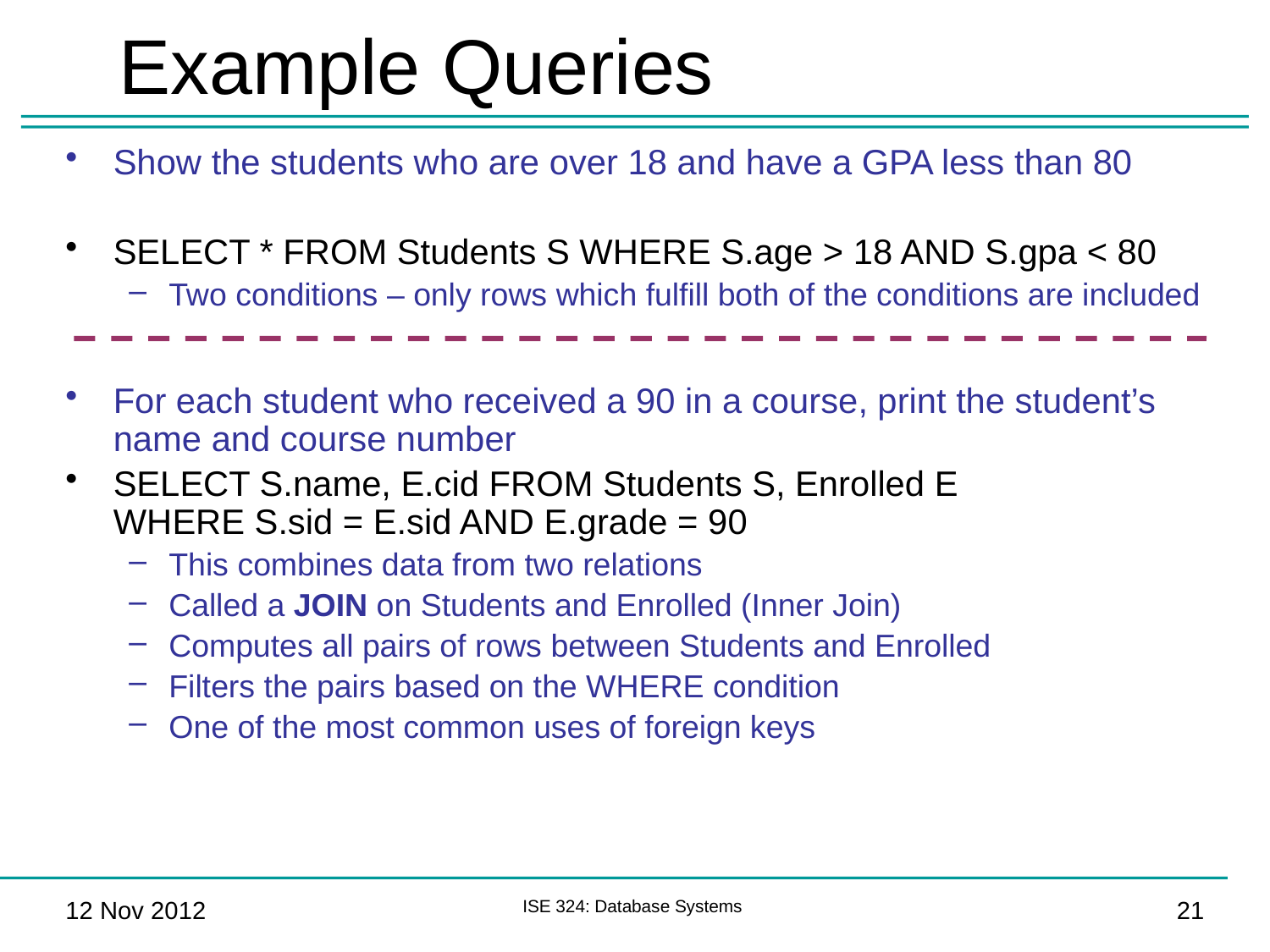

# Example Queries
Show the students who are over 18 and have a GPA less than 80

SELECT * FROM Students S WHERE S.age > 18 AND S.gpa < 80
Two conditions – only rows which fulfill both of the conditions are included

For each student who received a 90 in a course, print the student’s name and course number
SELECT S.name, E.cid FROM Students S, Enrolled E
WHERE S.sid = E.sid AND E.grade = 90
This combines data from two relations
Called a JOIN on Students and Enrolled (Inner Join)
Computes all pairs of rows between Students and Enrolled
Filters the pairs based on the WHERE condition
One of the most common uses of foreign keys

12 Nov 2012
ISE 324: Database Systems
21